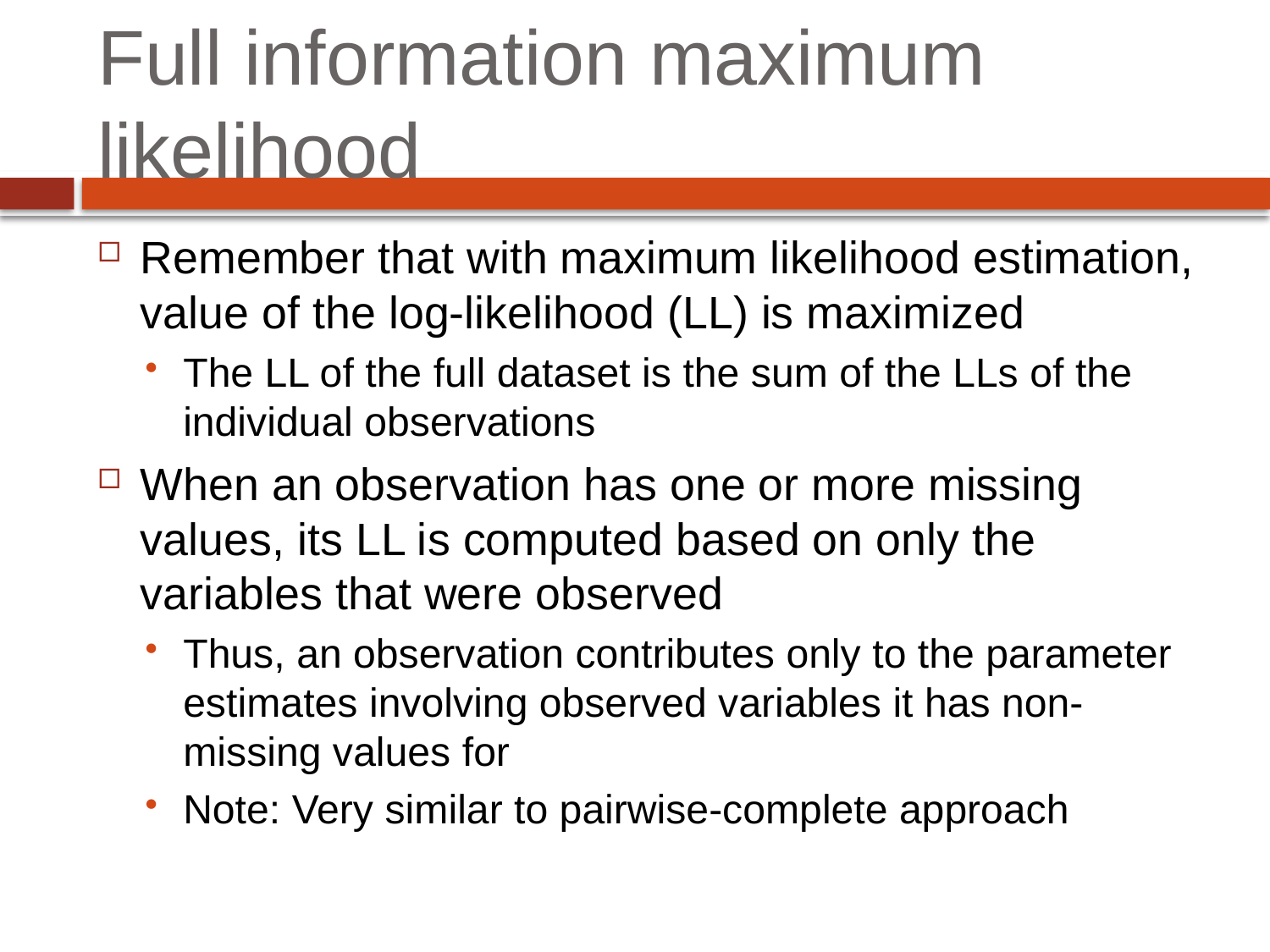

# Full information maximum likelihood
Remember that with maximum likelihood estimation, value of the log-likelihood (LL) is maximized
The LL of the full dataset is the sum of the LLs of the individual observations
When an observation has one or more missing values, its LL is computed based on only the variables that were observed
Thus, an observation contributes only to the parameter estimates involving observed variables it has non-missing values for
Note: Very similar to pairwise-complete approach